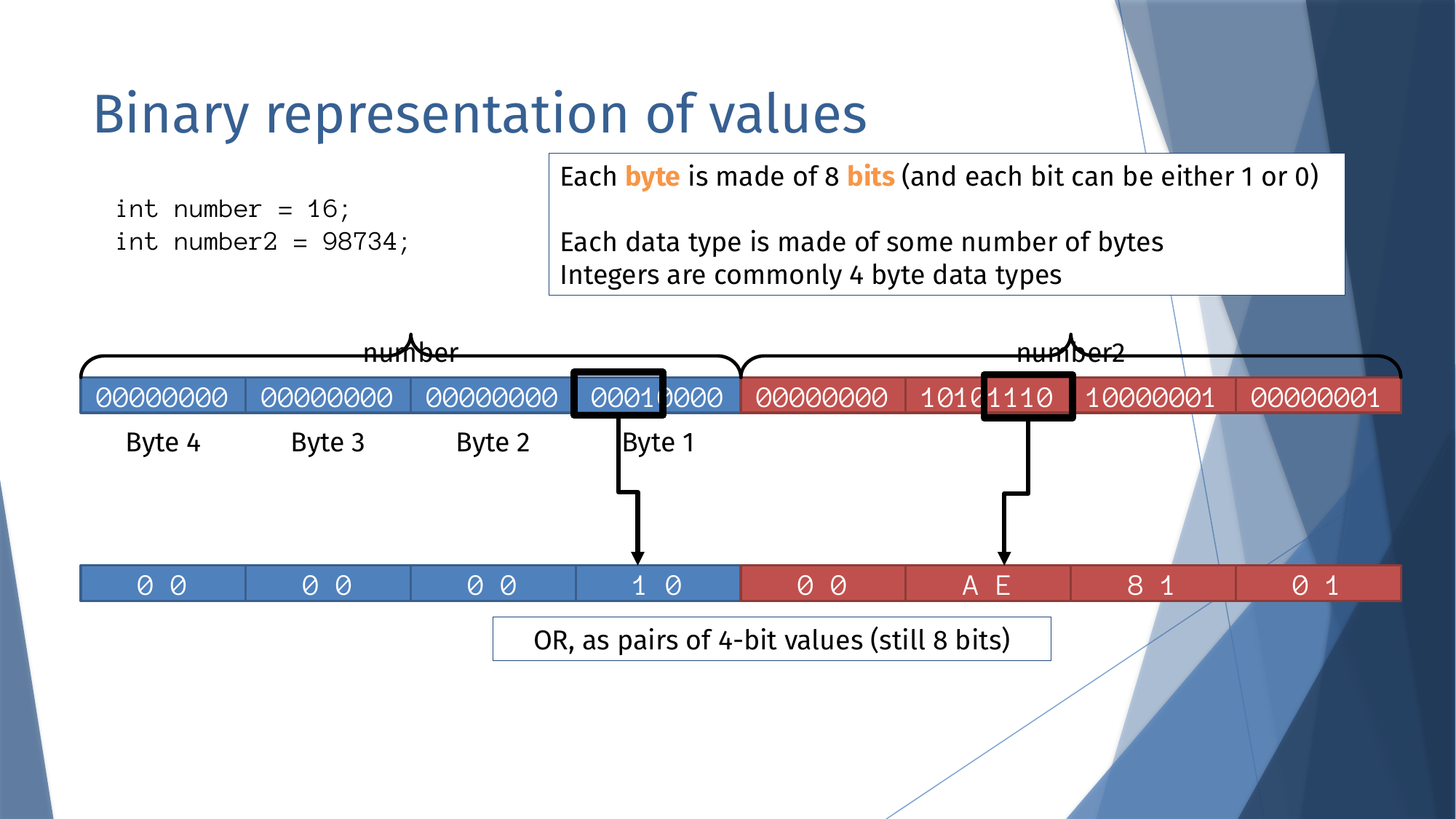

# Binary representation of values
Each byte is made of 8 bits (and each bit can be either 1 or 0)

Each data type is made of some number of bytes
Integers are commonly 4 byte data types
int number = 16;
int number2 = 98734;
number
number2
00000000
00000000
00000000
00010000
00000000
10101110
10000001
00000001

Byte 4
Byte 3
Byte 2
Byte 1
0 0
0 0
0 0
1 0
0 0
A E
8 1
0 1
OR, as pairs of 4-bit values (still 8 bits)